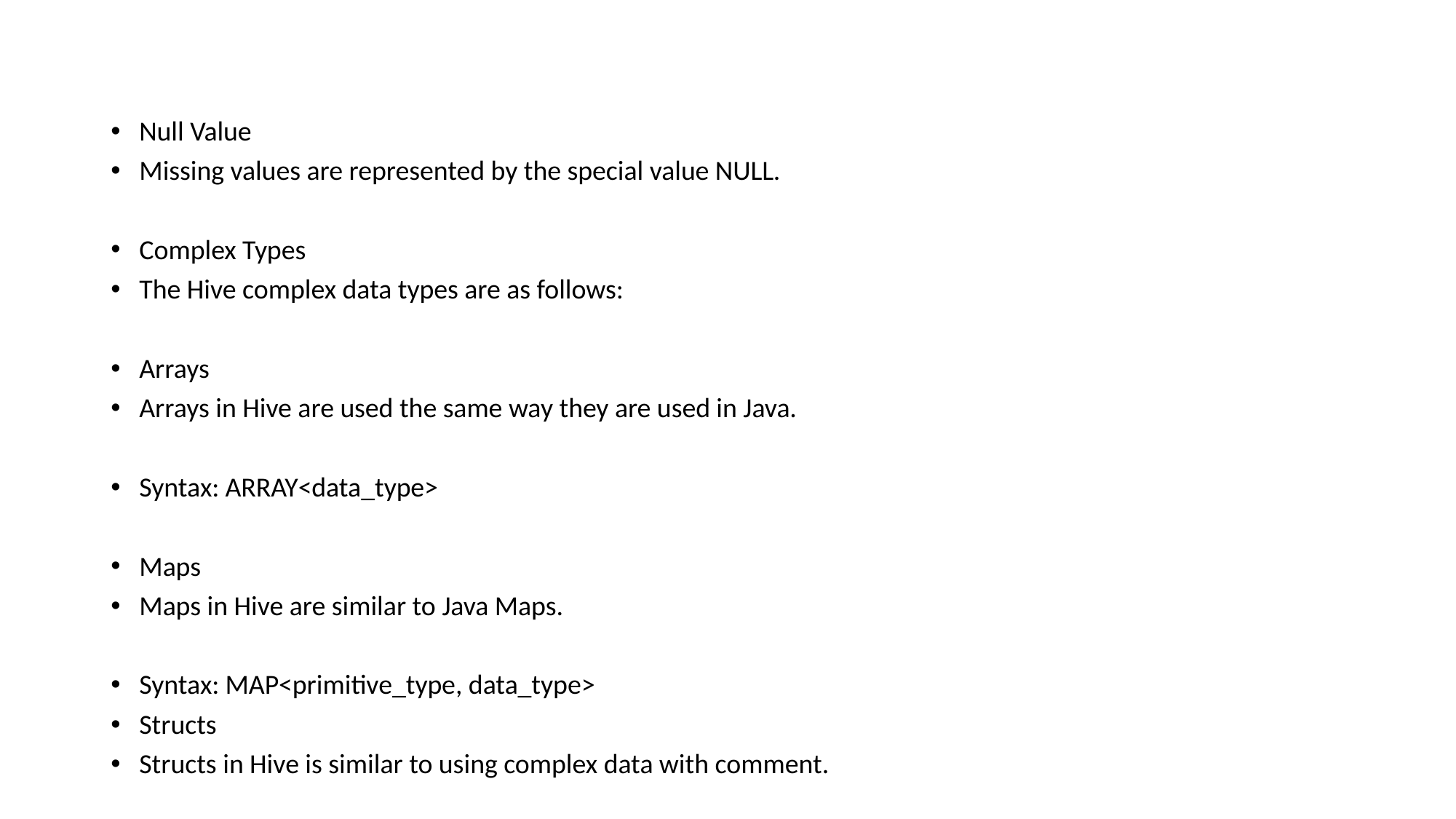

Null Value
Missing values are represented by the special value NULL.

Complex Types
The Hive complex data types are as follows:

Arrays
Arrays in Hive are used the same way they are used in Java.

Syntax: ARRAY<data_type>

Maps
Maps in Hive are similar to Java Maps.

Syntax: MAP<primitive_type, data_type>
Structs
Structs in Hive is similar to using complex data with comment.